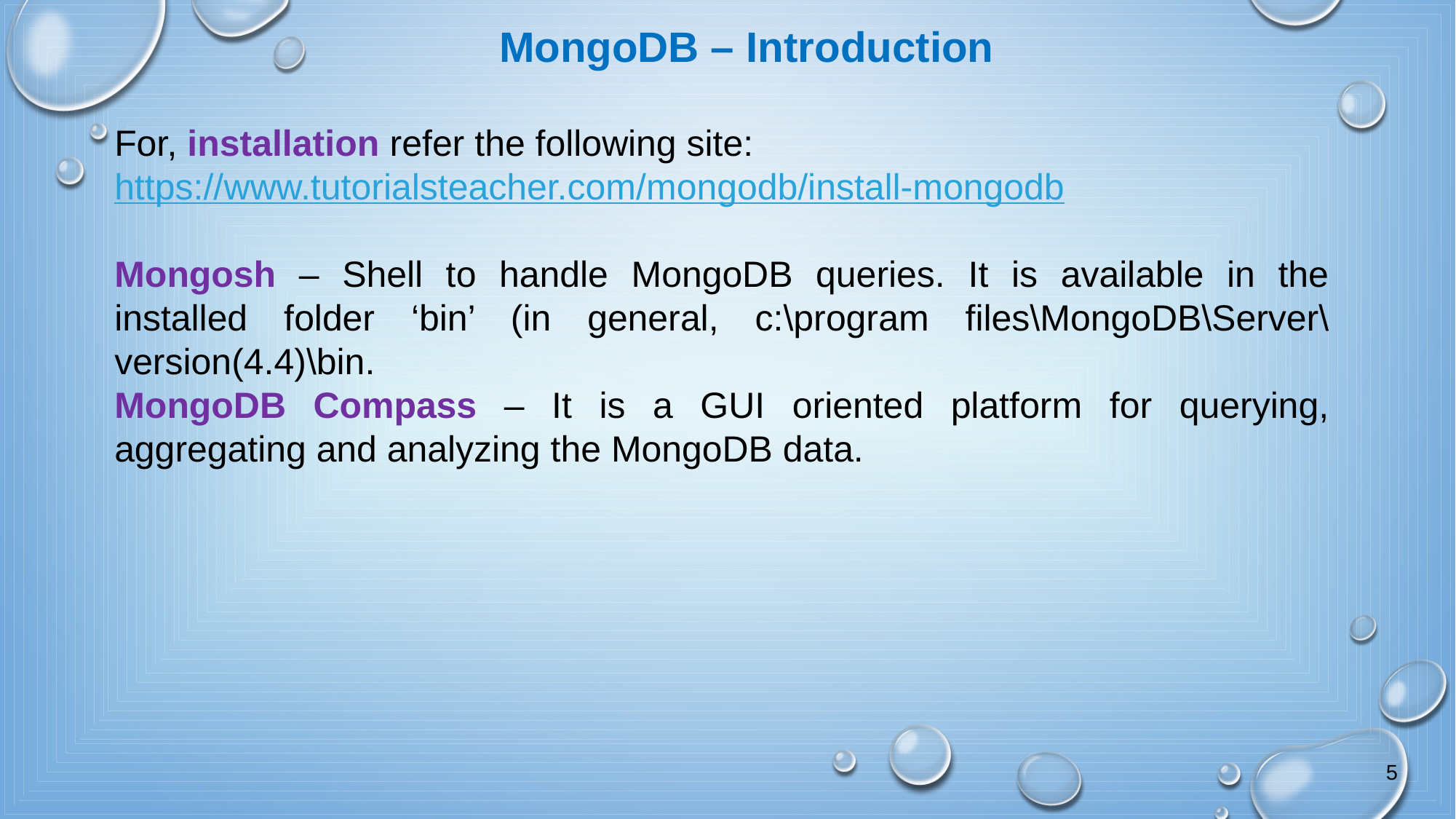

MongoDB – Introduction
For, installation refer the following site:
https://www.tutorialsteacher.com/mongodb/install-mongodb

Mongosh – Shell to handle MongoDB queries. It is available in the installed folder ‘bin’ (in general, c:\program files\MongoDB\Server\version(4.4)\bin.
MongoDB Compass – It is a GUI oriented platform for querying, aggregating and analyzing the MongoDB data.

5